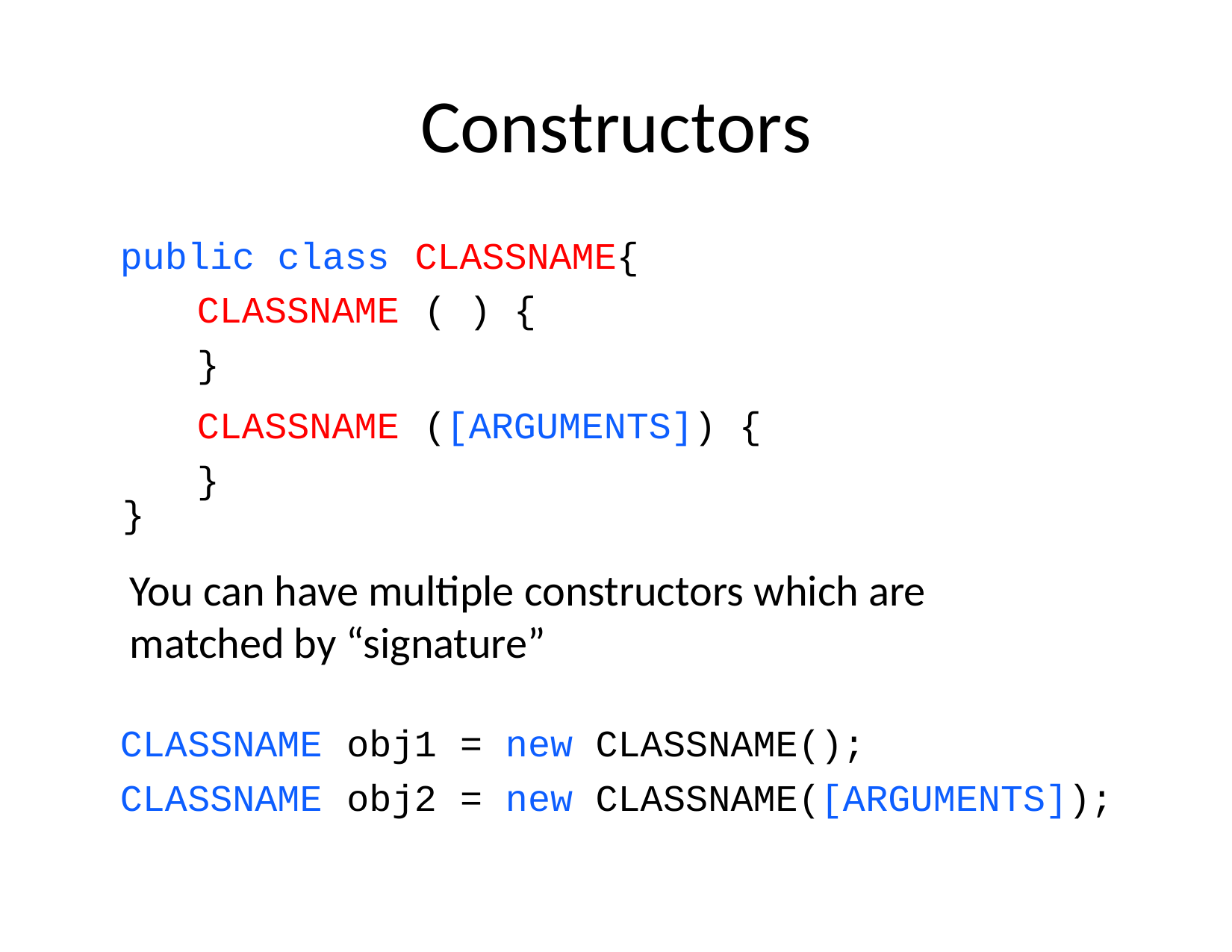

# Constructors
public class

CLASSNAME

}
CLASSNAME{

( ) {
CLASSNAME

}
([ARGUMENTS]) {
}
You can have multiple constructors which are matched by “signature”
CLASSNAME CLASSNAME
obj1 obj2
= new CLASSNAME();

= new CLASSNAME([ARGUMENTS]);